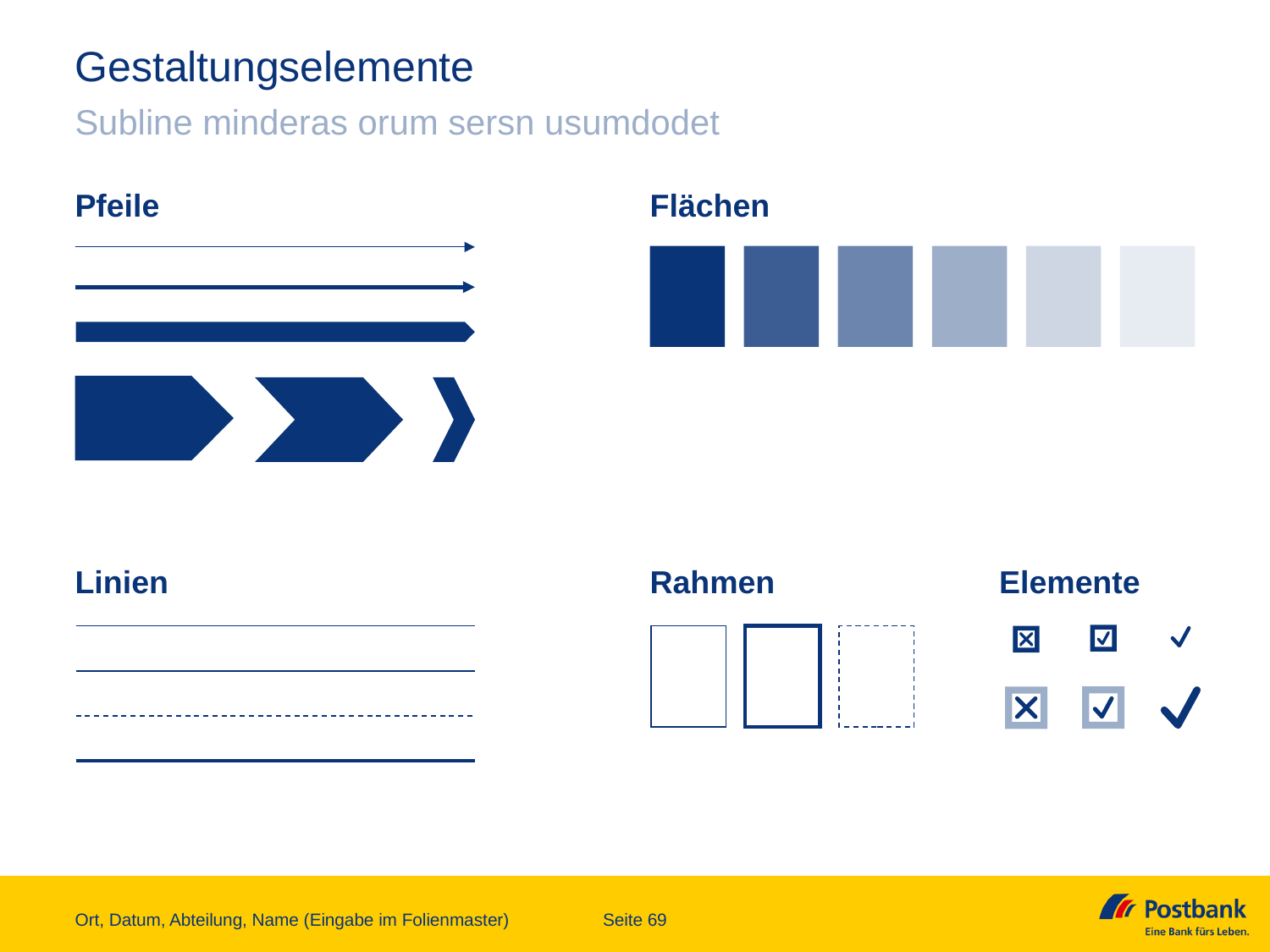

# Gestaltungselemente
Subline minderas orum sersn usumdodet
Pfeile

Linien
Flächen

Rahmen 	Elemente